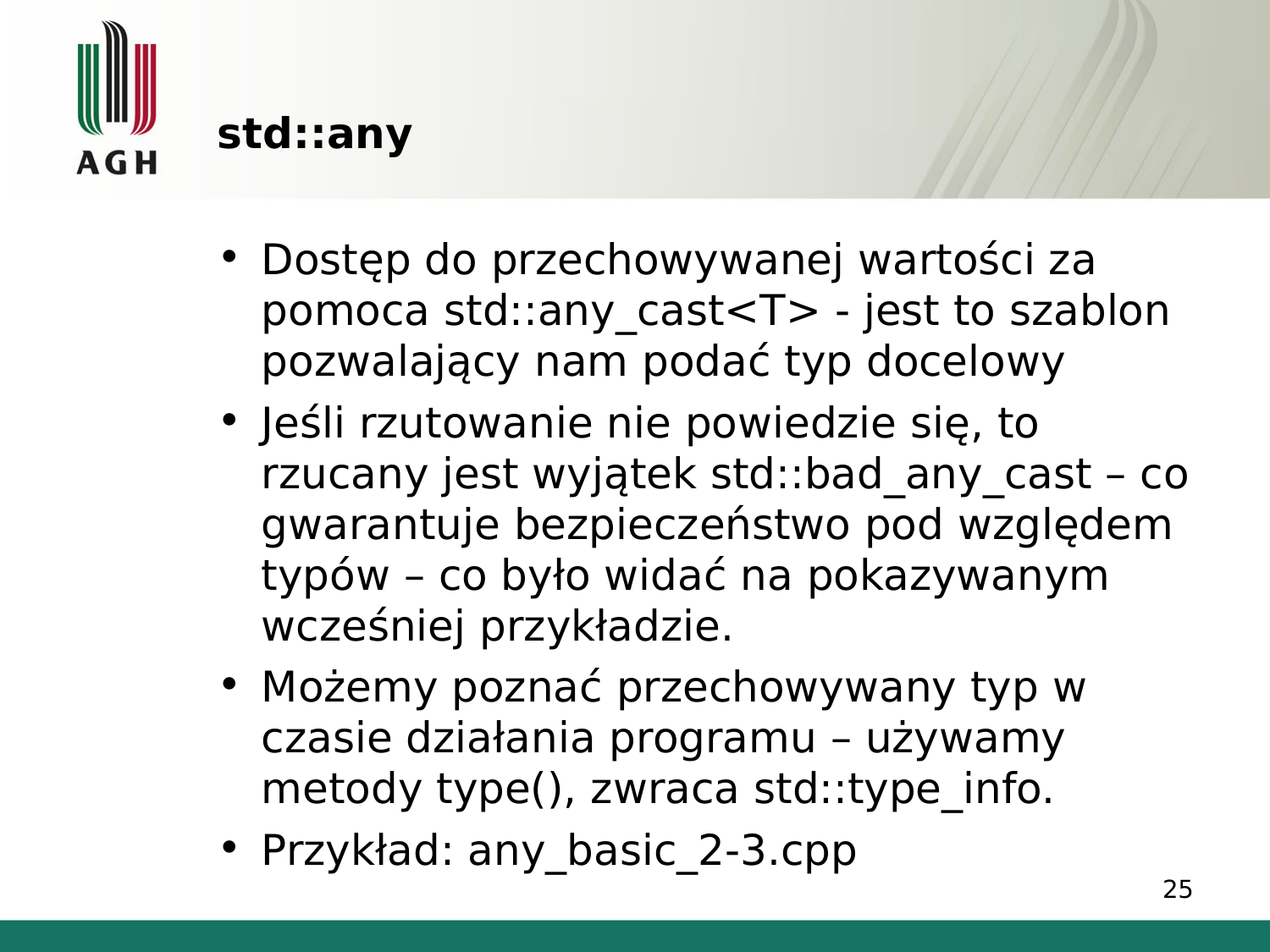

std::any
Dostęp do przechowywanej wartości za pomoca std::any_cast<T> - jest to szablon pozwalający nam podać typ docelowy
Jeśli rzutowanie nie powiedzie się, to rzucany jest wyjątek std::bad_any_cast – co gwarantuje bezpieczeństwo pod względem typów – co było widać na pokazywanym wcześniej przykładzie.
Możemy poznać przechowywany typ w czasie działania programu – używamy metody type(), zwraca std::type_info.
Przykład: any_basic_2-3.cpp

25